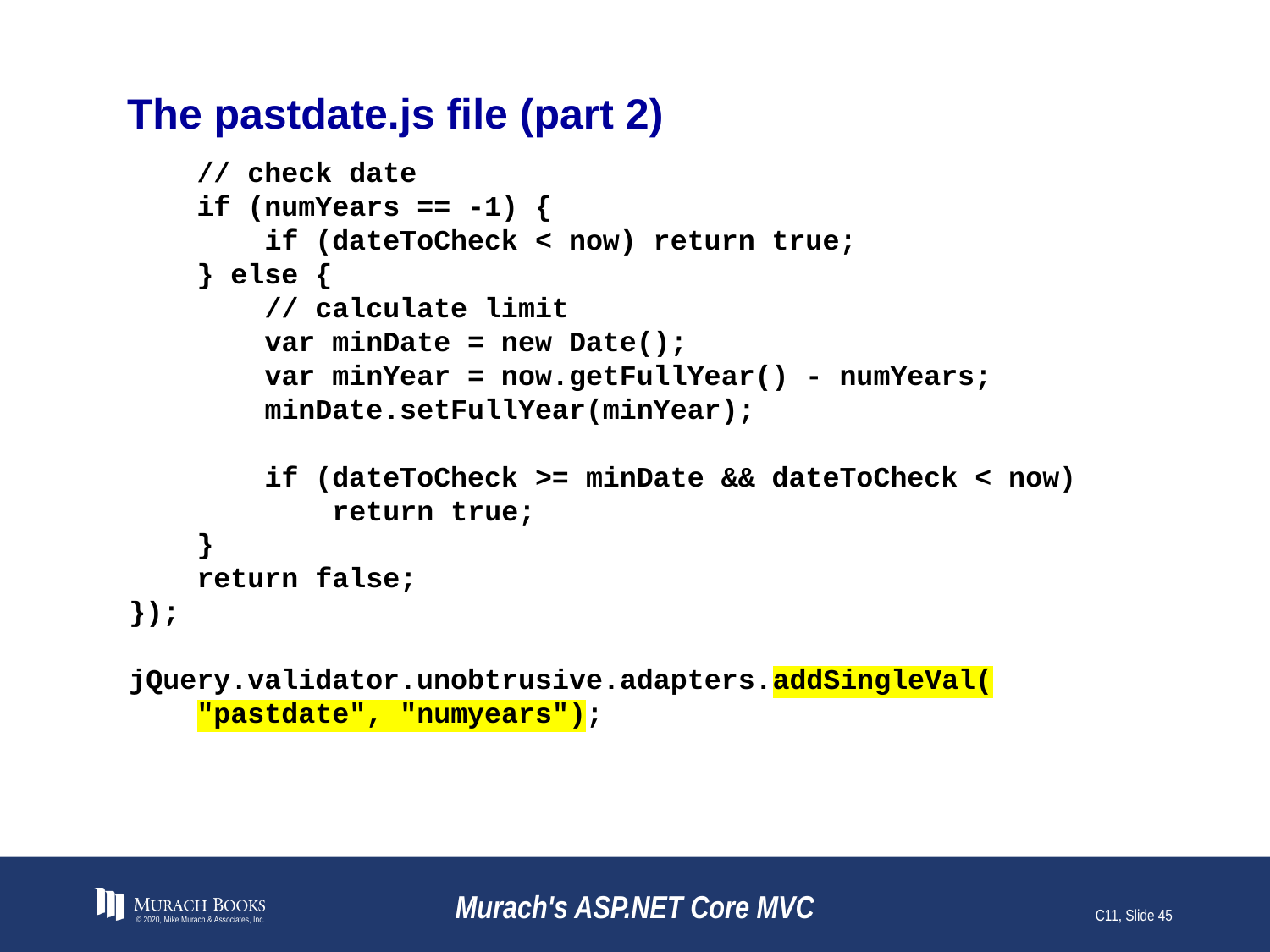

# The pastdate.js file (part 2)
    // check date
    if (numYears == -1) {
        if (dateToCheck < now) return true;
    } else {
        // calculate limit
        var minDate = new Date();
        var minYear = now.getFullYear() - numYears;
        minDate.setFullYear(minYear);

        if (dateToCheck >= minDate && dateToCheck < now)
            return true;
    }
    return false;
});

jQuery.validator.unobtrusive.adapters.addSingleVal(
    "pastdate", "numyears");
© 2020, Mike Murach & Associates, Inc.
Murach's ASP.NET Core MVC

C11, Slide 45